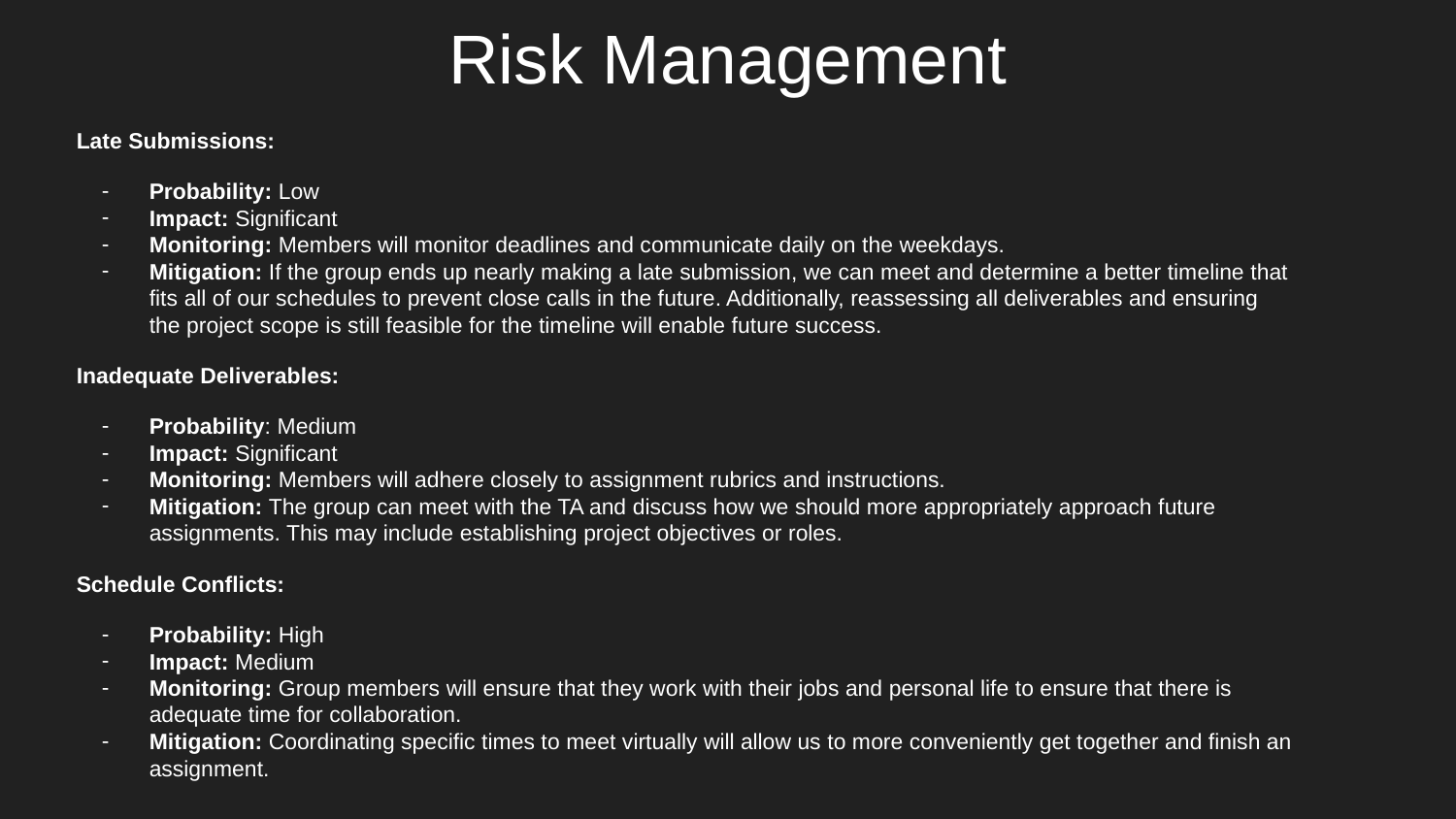

# Risk Management
Late Submissions:
Probability: Low
Impact: Significant
Monitoring: Members will monitor deadlines and communicate daily on the weekdays.
Mitigation: If the group ends up nearly making a late submission, we can meet and determine a better timeline that fits all of our schedules to prevent close calls in the future. Additionally, reassessing all deliverables and ensuring the project scope is still feasible for the timeline will enable future success.
Inadequate Deliverables:
Probability: Medium
Impact: Significant
Monitoring: Members will adhere closely to assignment rubrics and instructions.
Mitigation: The group can meet with the TA and discuss how we should more appropriately approach future assignments. This may include establishing project objectives or roles.
Schedule Conflicts:
Probability: High
Impact: Medium
Monitoring: Group members will ensure that they work with their jobs and personal life to ensure that there is adequate time for collaboration.
Mitigation: Coordinating specific times to meet virtually will allow us to more conveniently get together and finish an assignment.